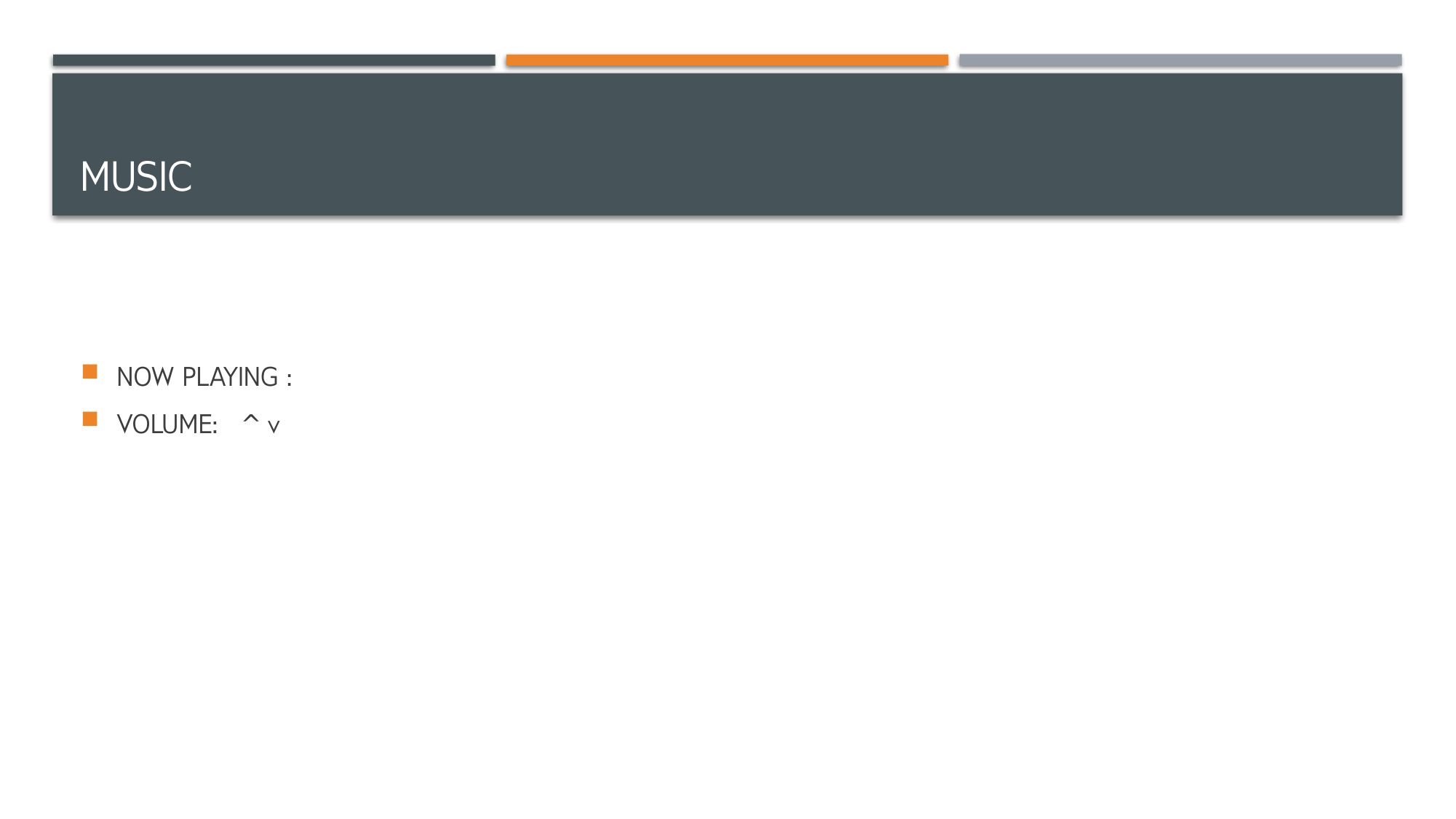

# MUSIC
NOW PLAYING :
VOLUME:   ^ v